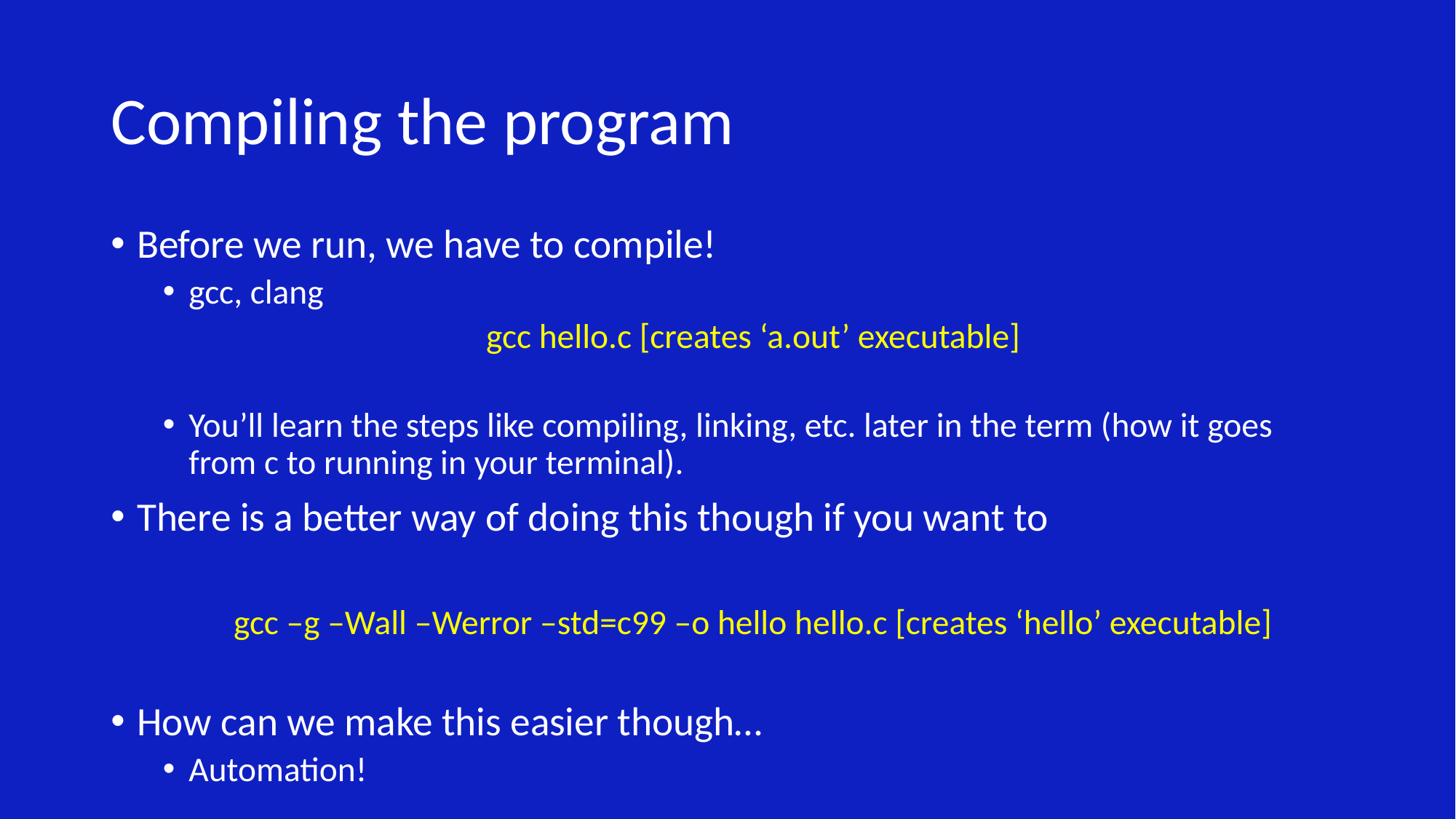

# Compiling the program
Before we run, we have to compile!
gcc, clang
gcc hello.c [creates ‘a.out’ executable]

You’ll learn the steps like compiling, linking, etc. later in the term (how it goes from c to running in your terminal).
There is a better way of doing this though if you want to

gcc –g –Wall –Werror –std=c99 –o hello hello.c [creates ‘hello’ executable]

How can we make this easier though…
Automation!